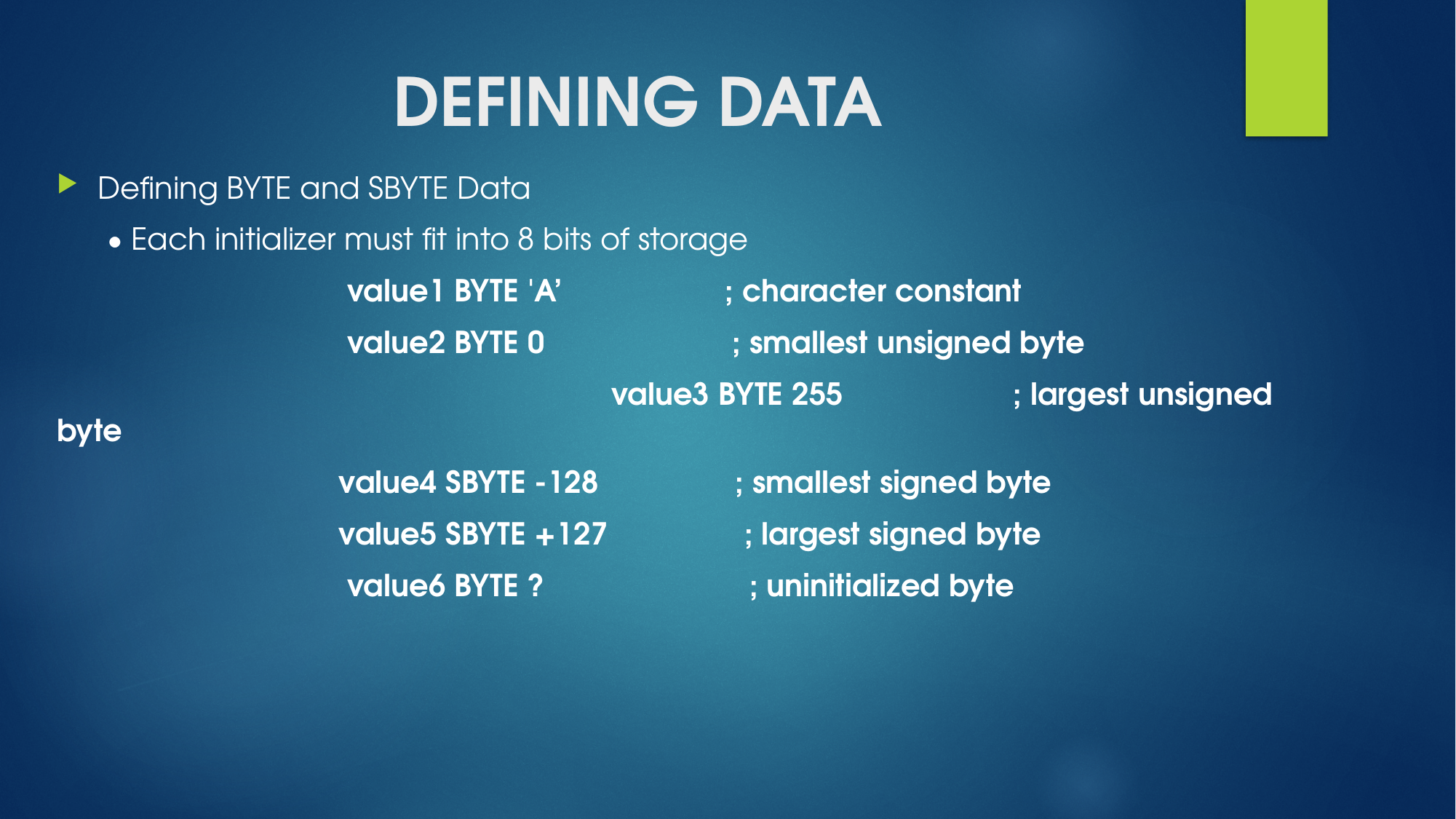

# DEFINING DATA
Defining BYTE and SBYTE Data
      • Each initializer must fit into 8 bits of storage
                                  value1 BYTE 'A’                   ; character constant
                                  value2 BYTE 0                      ; smallest unsigned byte
					 value3 BYTE 255                   ; largest unsigned byte
                                 value4 SBYTE -128                ; smallest signed byte
                                 value5 SBYTE +127                ; largest signed byte
                                  value6 BYTE ?                        ; uninitialized byte